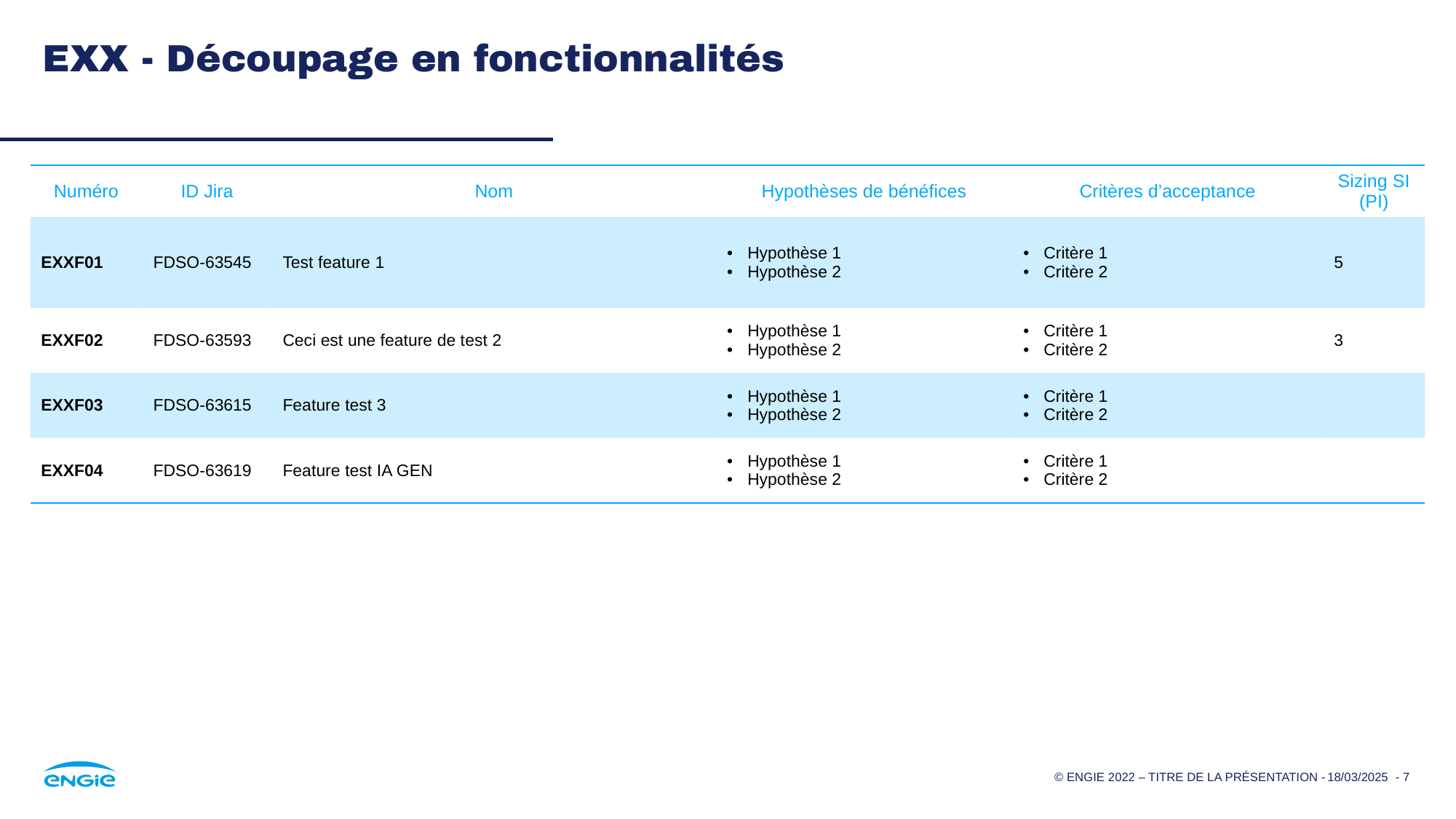

# EXX - Découpage en fonctionnalités
| Numéro | ID Jira | Nom | Hypothèses de bénéfices | Critères d’acceptance | Sizing SI (PI) |
| --- | --- | --- | --- | --- | --- |
| EXXF01 | FDSO-63545 | Test feature 1 | Hypothèse 1 Hypothèse 2 | Critère 1 Critère 2 | 5 |
| EXXF02 | FDSO-63593 | Ceci est une feature de test 2 | Hypothèse 1 Hypothèse 2 | Critère 1 Critère 2 | 3 |
| EXXF03 | FDSO-63615 | Feature test 3 | Hypothèse 1 Hypothèse 2 | Critère 1 Critère 2 |  |
| EXXF04 | FDSO-63619 | Feature test IA GEN | Hypothèse 1 Hypothèse 2 | Critère 1 Critère 2 |  |
18/03/2025
- 7
© ENGIE 2022 – TITRE DE LA PRÉSENTATION -